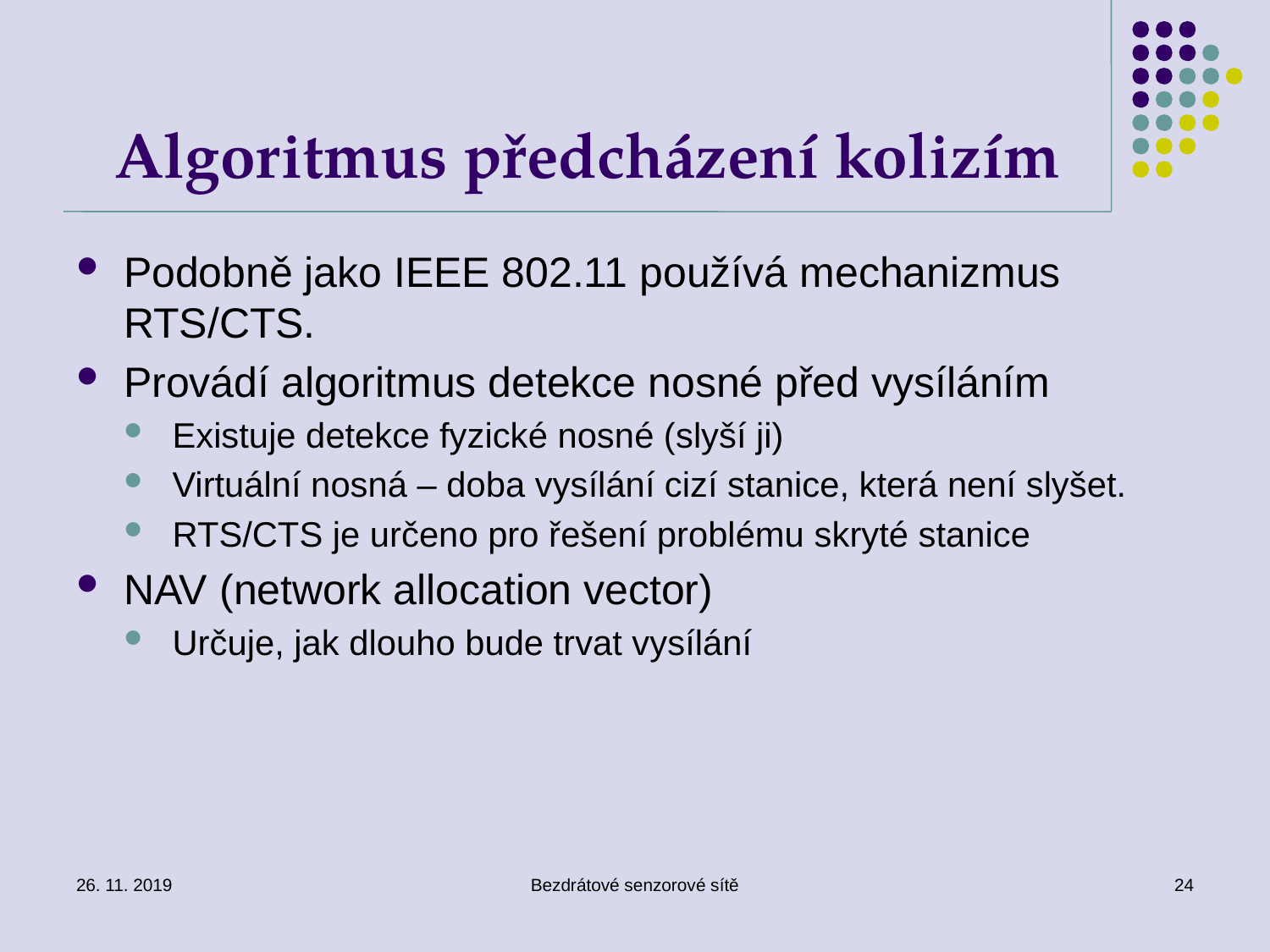

# Algoritmus předcházení kolizím
Podobně jako IEEE 802.11 používá mechanizmus RTS/CTS.
Provádí algoritmus detekce nosné před vysíláním
Existuje detekce fyzické nosné (slyší ji)
Virtuální nosná – doba vysílání cizí stanice, která není slyšet.
RTS/CTS je určeno pro řešení problému skryté stanice
NAV (network allocation vector)
Určuje, jak dlouho bude trvat vysílání

26. 11. 2019
Bezdrátové senzorové sítě
24